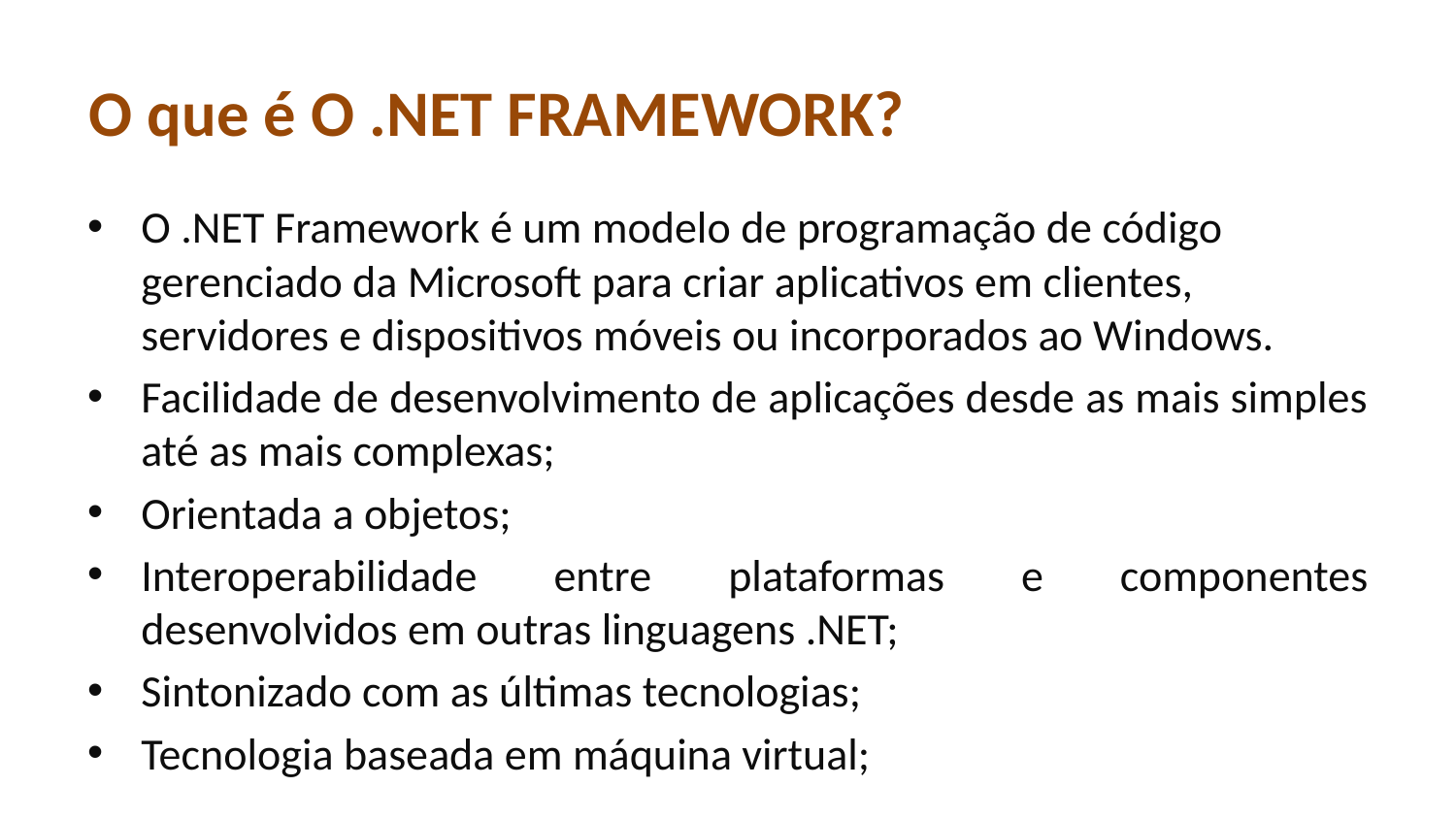

# O que é O .NET FRAMEWORK?
O .NET Framework é um modelo de programação de código gerenciado da Microsoft para criar aplicativos em clientes, servidores e dispositivos móveis ou incorporados ao Windows.
Facilidade de desenvolvimento de aplicações desde as mais simples até as mais complexas;
Orientada a objetos;
Interoperabilidade entre plataformas e componentes desenvolvidos em outras linguagens .NET;
Sintonizado com as últimas tecnologias;
Tecnologia baseada em máquina virtual;